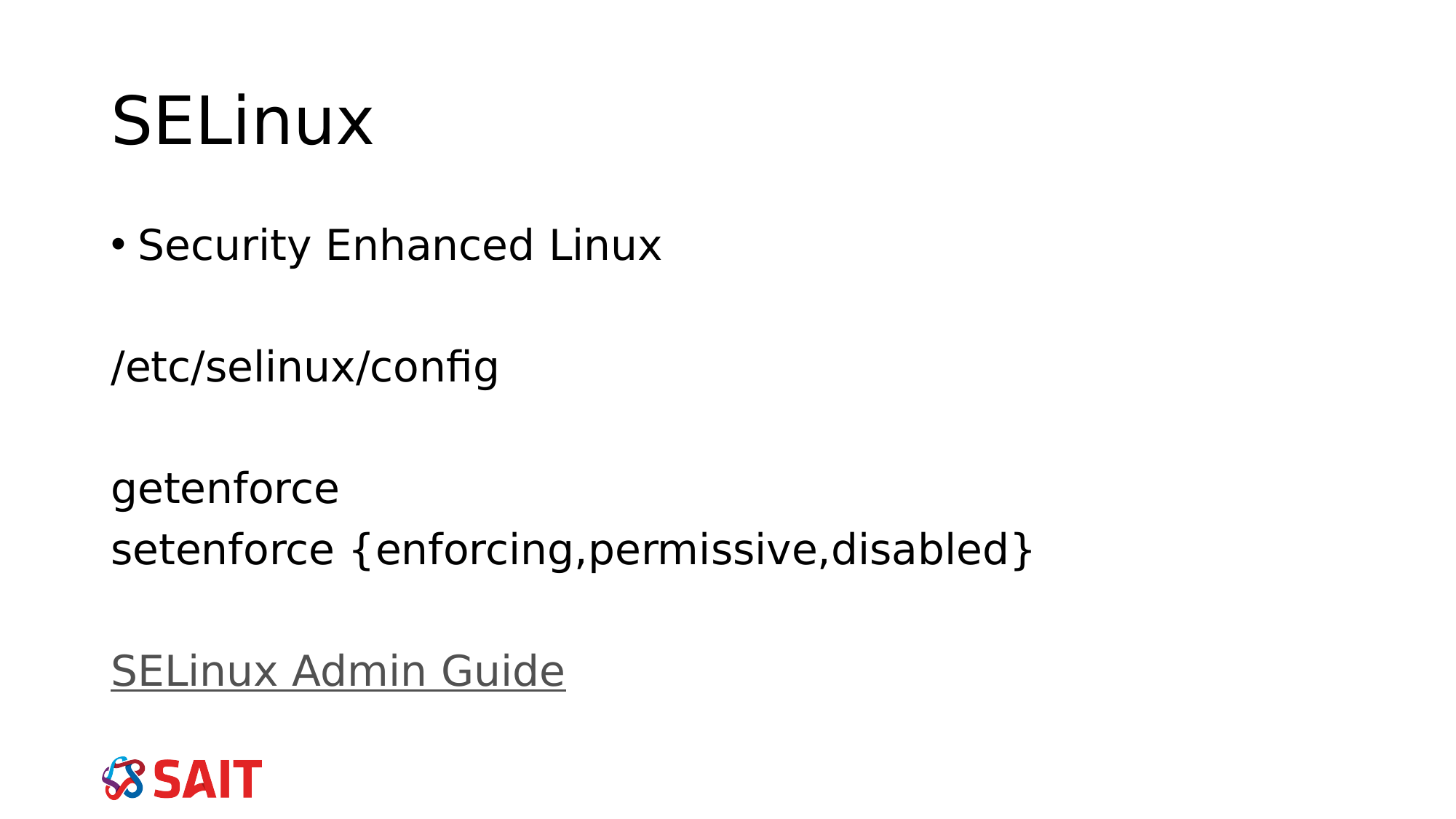

# SELinux
Security Enhanced Linux

/etc/selinux/config

getenforce
setenforce {enforcing,permissive,disabled}

SELinux Admin Guide